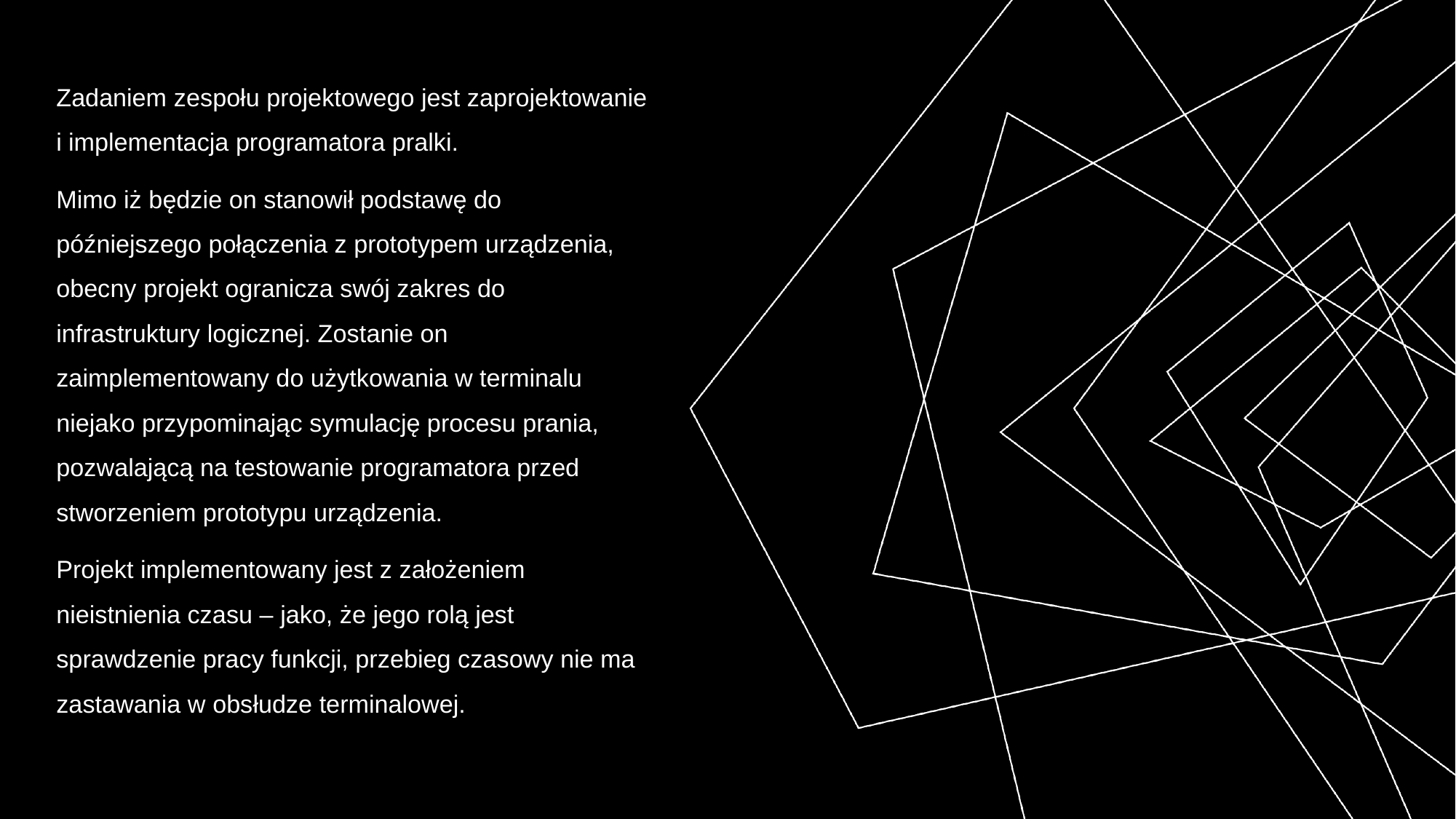

Zadaniem zespołu projektowego jest zaprojektowanie i implementacja programatora pralki.
Mimo iż będzie on stanowił podstawę do późniejszego połączenia z prototypem urządzenia, obecny projekt ogranicza swój zakres do infrastruktury logicznej. Zostanie on zaimplementowany do użytkowania w terminalu niejako przypominając symulację procesu prania, pozwalającą na testowanie programatora przed stworzeniem prototypu urządzenia.
Projekt implementowany jest z założeniem nieistnienia czasu – jako, że jego rolą jest sprawdzenie pracy funkcji, przebieg czasowy nie ma zastawania w obsłudze terminalowej.